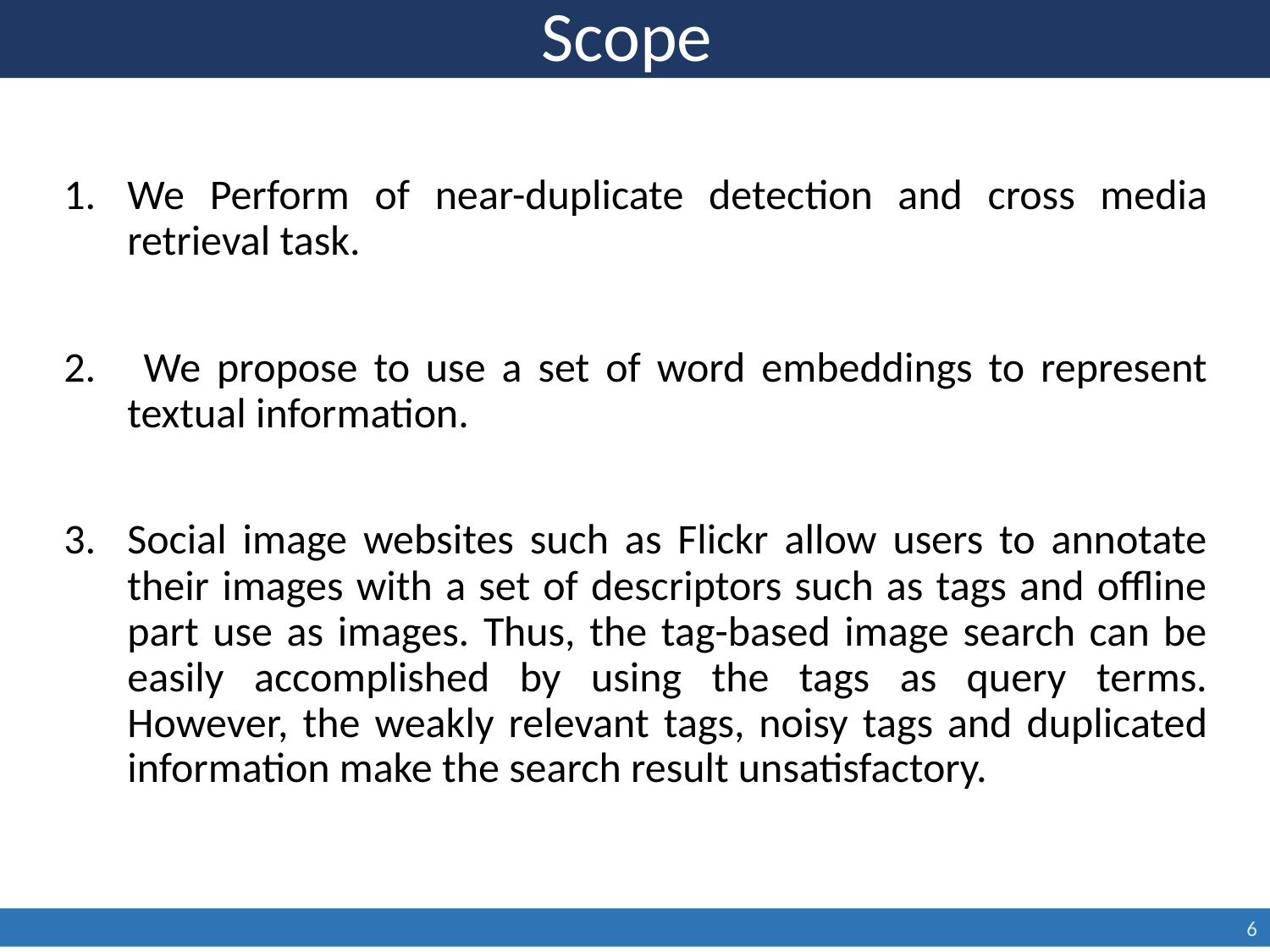

# Scope

We Perform of near-duplicate detection and cross media retrieval task.

 We propose to use a set of word embeddings to represent textual information.

Social image websites such as Flickr allow users to annotate their images with a set of descriptors such as tags and offline part use as images. Thus, the tag-based image search can be easily accomplished by using the tags as query terms. However, the weakly relevant tags, noisy tags and duplicated information make the search result unsatisfactory.

6